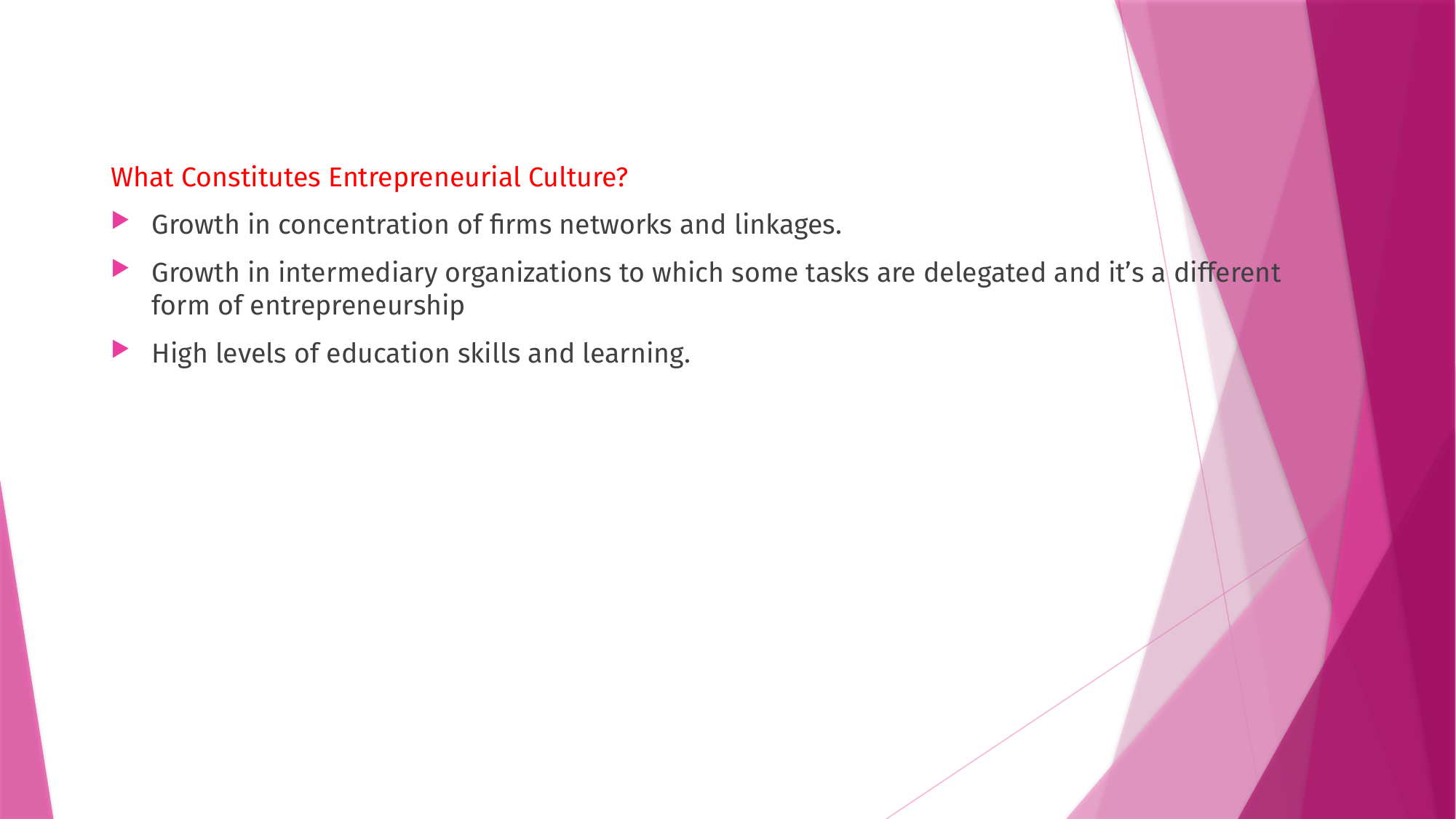

#
What Constitutes Entrepreneurial Culture?
Growth in concentration of firms networks and linkages.
Growth in intermediary organizations to which some tasks are delegated and it’s a different form of entrepreneurship
High levels of education skills and learning.